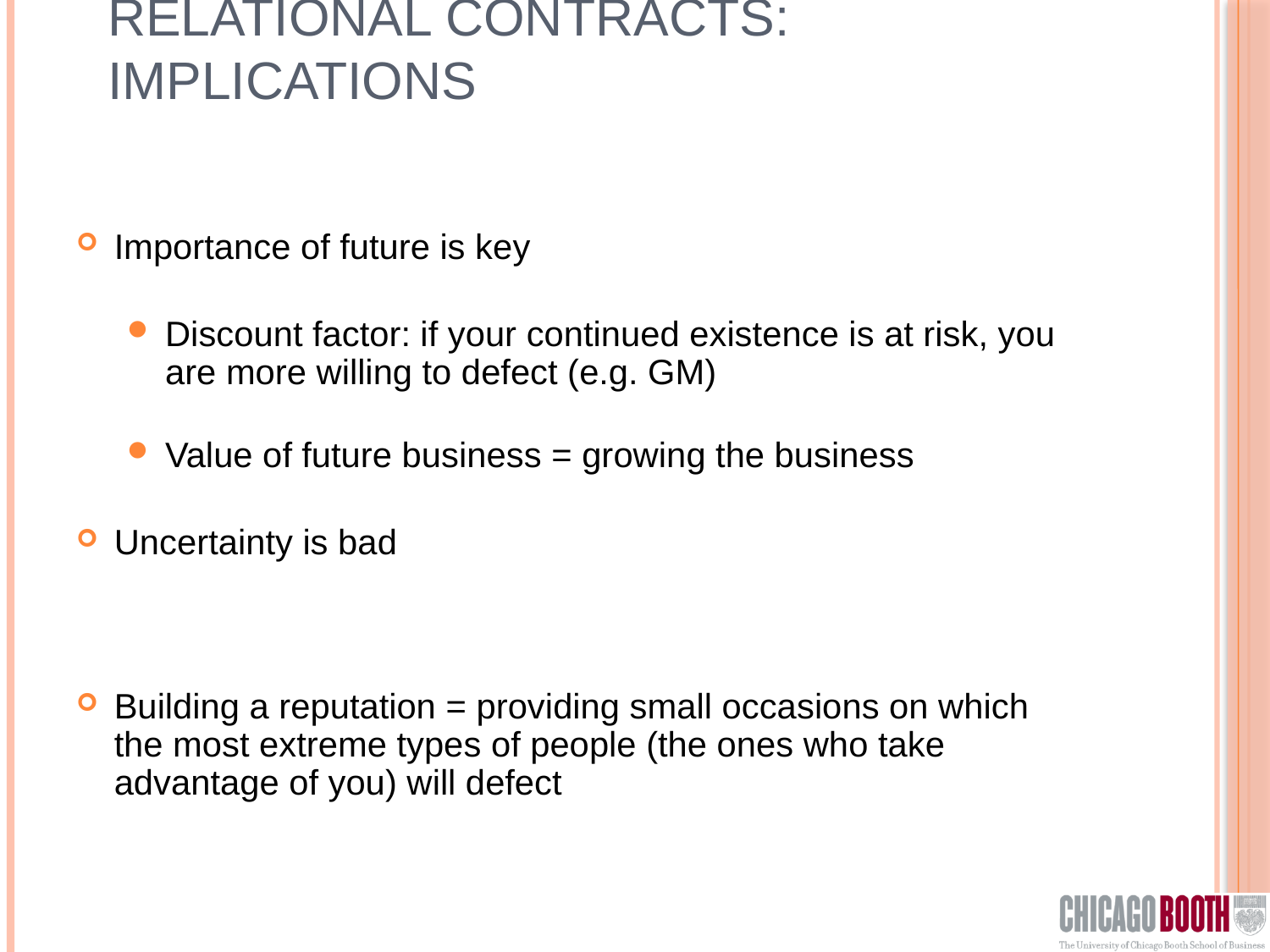

# Relational Contracts: Implications
Importance of future is key
Discount factor: if your continued existence is at risk, you are more willing to defect (e.g. GM)
Value of future business = growing the business
Uncertainty is bad

Building a reputation = providing small occasions on which the most extreme types of people (the ones who take advantage of you) will defect